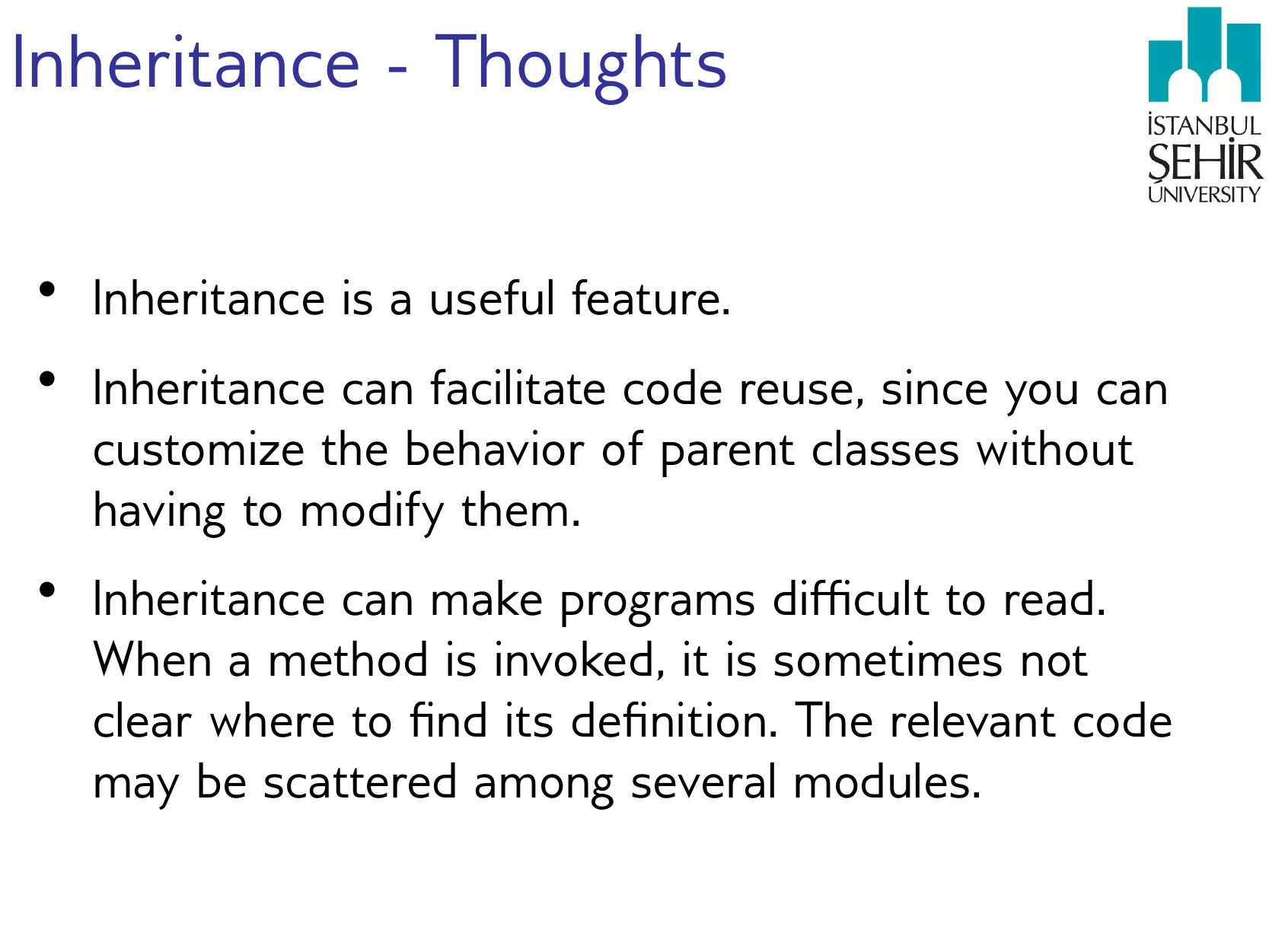

# Inheritance - Thoughts
Inheritance is a useful feature.
Inheritance can facilitate code reuse, since you can customize the behavior of parent classes without having to modify them.
Inheritance can make programs difficult to read. When a method is invoked, it is sometimes not clear where to find its definition. The relevant code may be scattered among several modules.